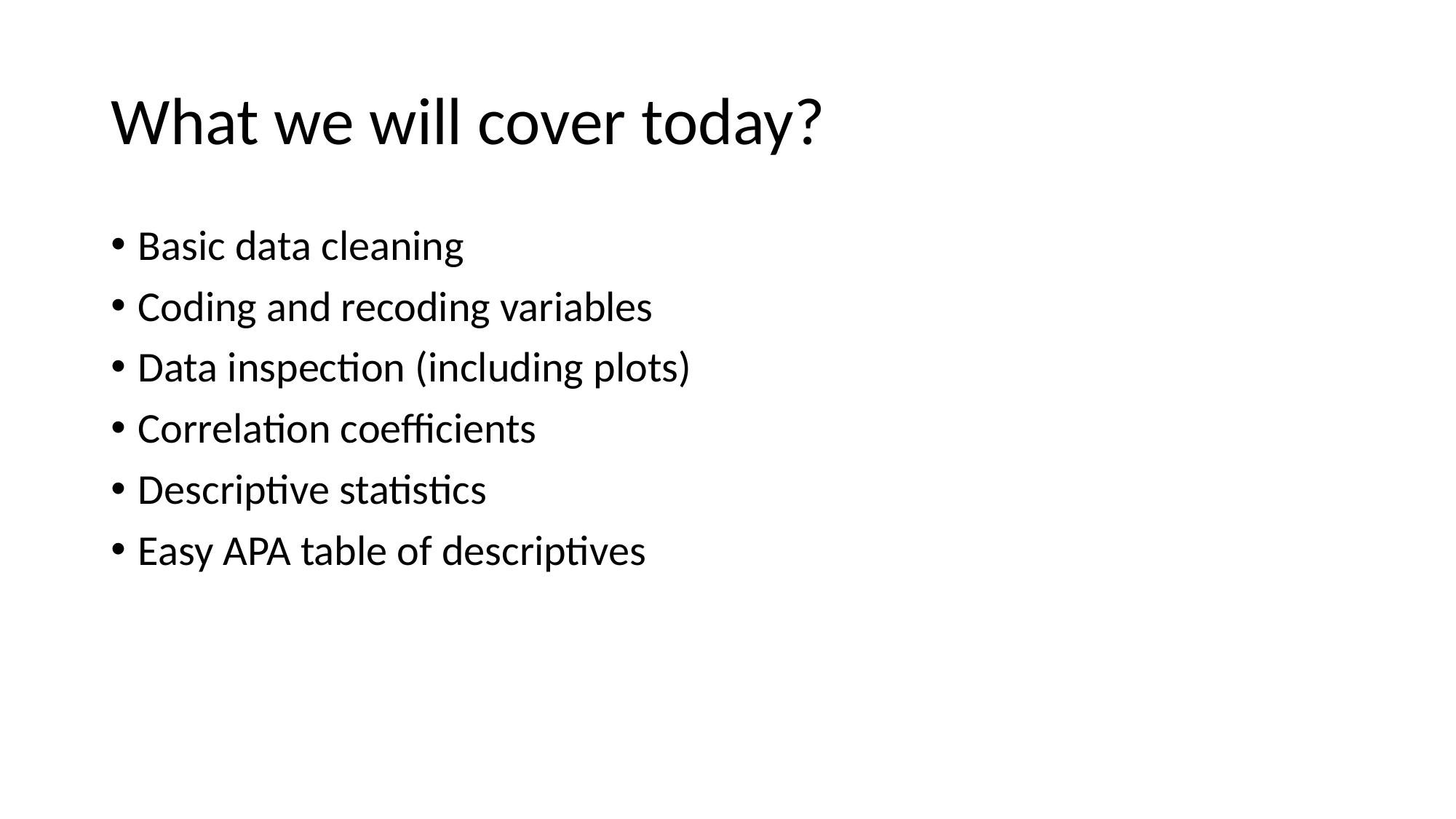

# What we will cover today?
Basic data cleaning
Coding and recoding variables
Data inspection (including plots)
Correlation coefficients
Descriptive statistics
Easy APA table of descriptives